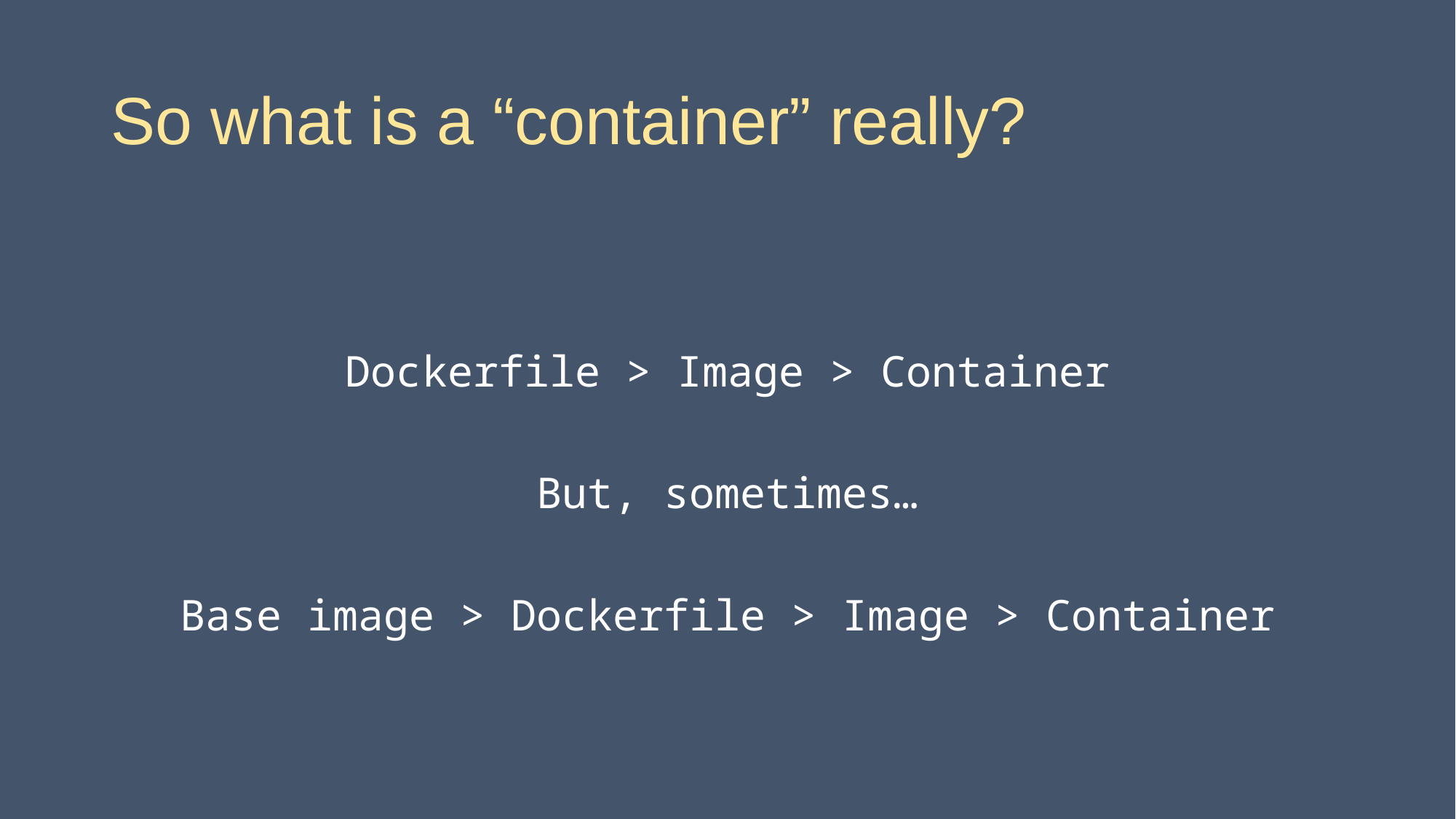

# So what is a “container” really?

Dockerfile > Image > Container

But, sometimes…

Base image > Dockerfile > Image > Container